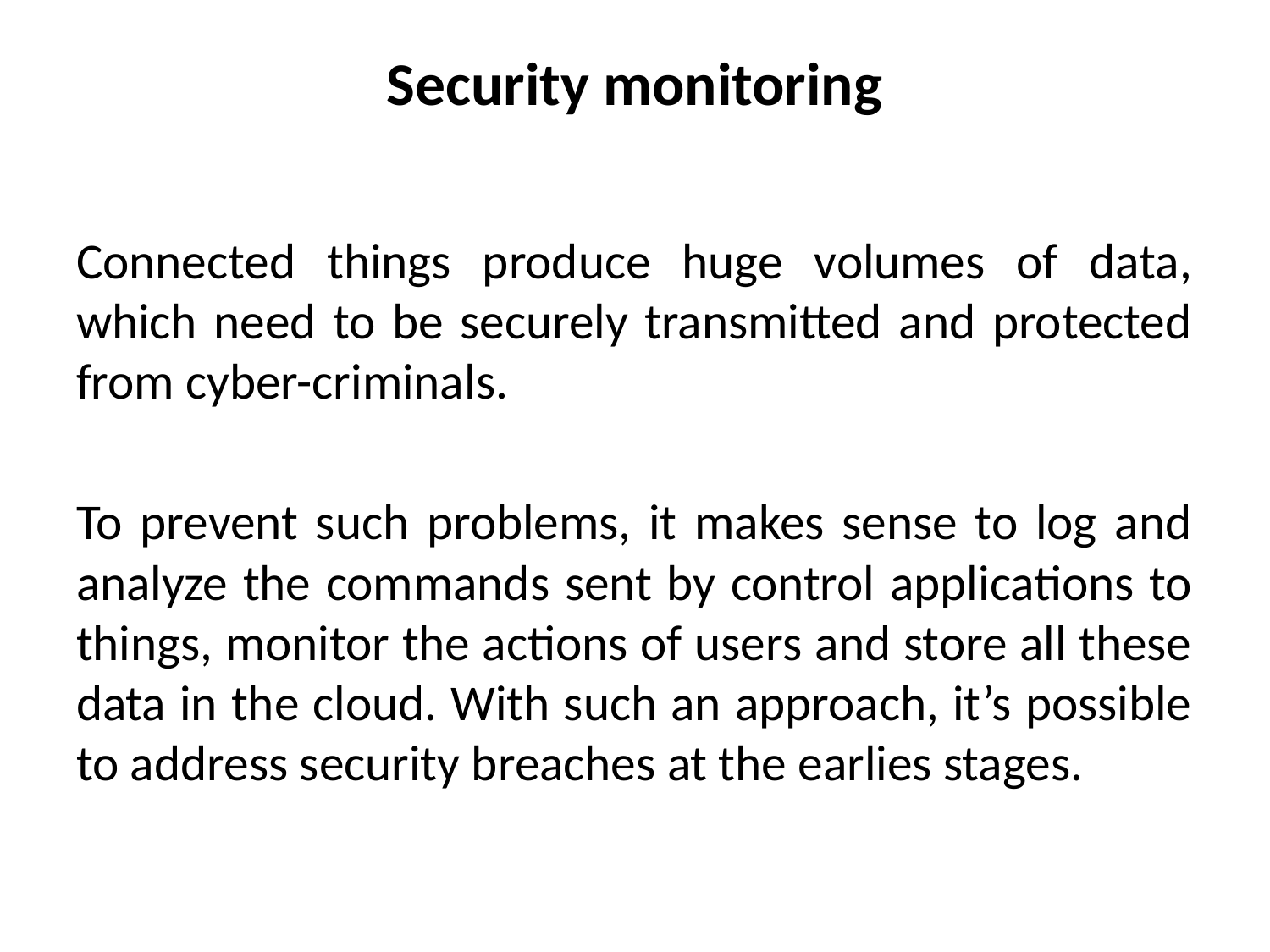

# Security monitoring
Connected things produce huge volumes of data, which need to be securely transmitted and protected from cyber-criminals.

To prevent such problems, it makes sense to log and analyze the commands sent by control applications to things, monitor the actions of users and store all these data in the cloud. With such an approach, it’s possible to address security breaches at the earlies stages.